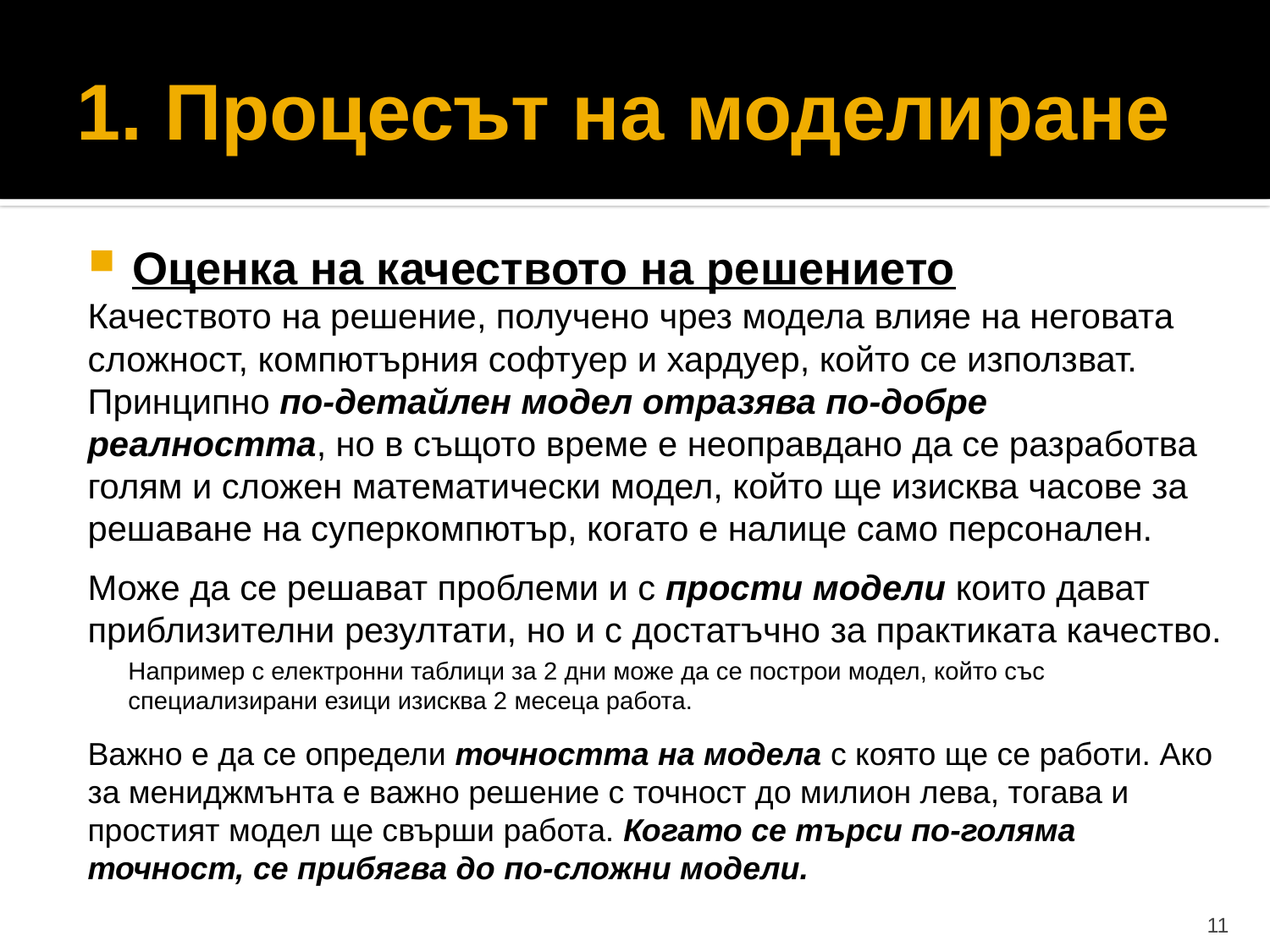

# 1. Процесът на моделиране
Оценка на качеството на решението
Качеството на решение, получено чрез модела влияе на неговата сложност, компютърния софтуер и хардуер, който се използват.
Принципно по-детайлен модел отразява по-добре реалността, но в същото време е неоправдано да се разработва голям и сложен математически модел, който ще изисква часове за решаване на суперкомпютър, когато е налице само персонален.

Може да се решават проблеми и с прости модели които дават приблизителни резултати, но и с достатъчно за практиката качество.
Например с електронни таблици за 2 дни може да се построи модел, който със специализирани езици изисква 2 месеца работа.

Важно е да се определи точността на модела с която ще се работи. Ако за мениджмънта е важно решение с точност до милион лева, тогава и простият модел ще свърши работа. Когато се търси по-голяма точност, се прибягва до по-сложни модели.
11